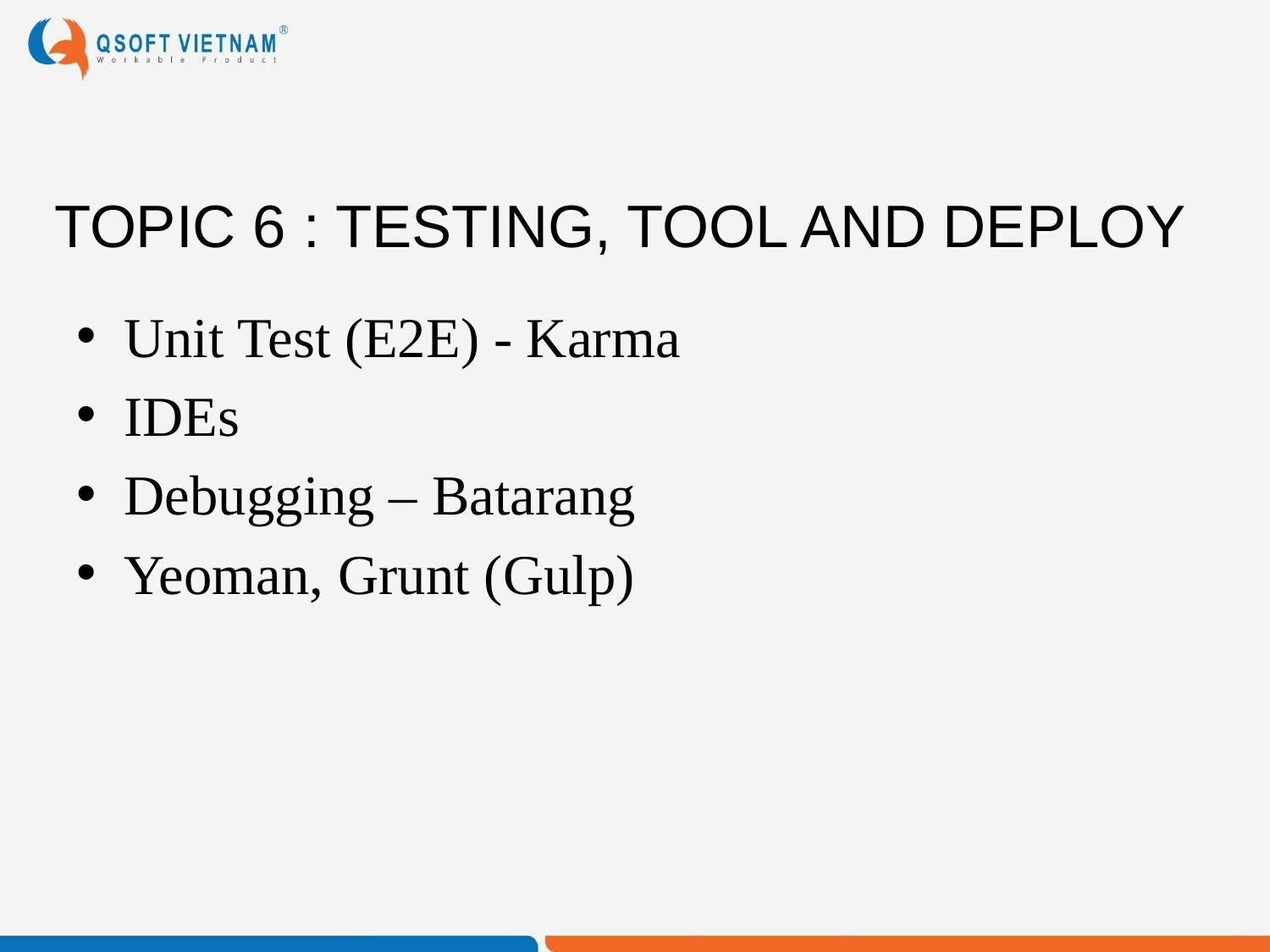

# TOPIC 6 : TESTING, TOOL AND DEPLOY
Unit Test (E2E) - Karma
IDEs
Debugging – Batarang
Yeoman, Grunt (Gulp)